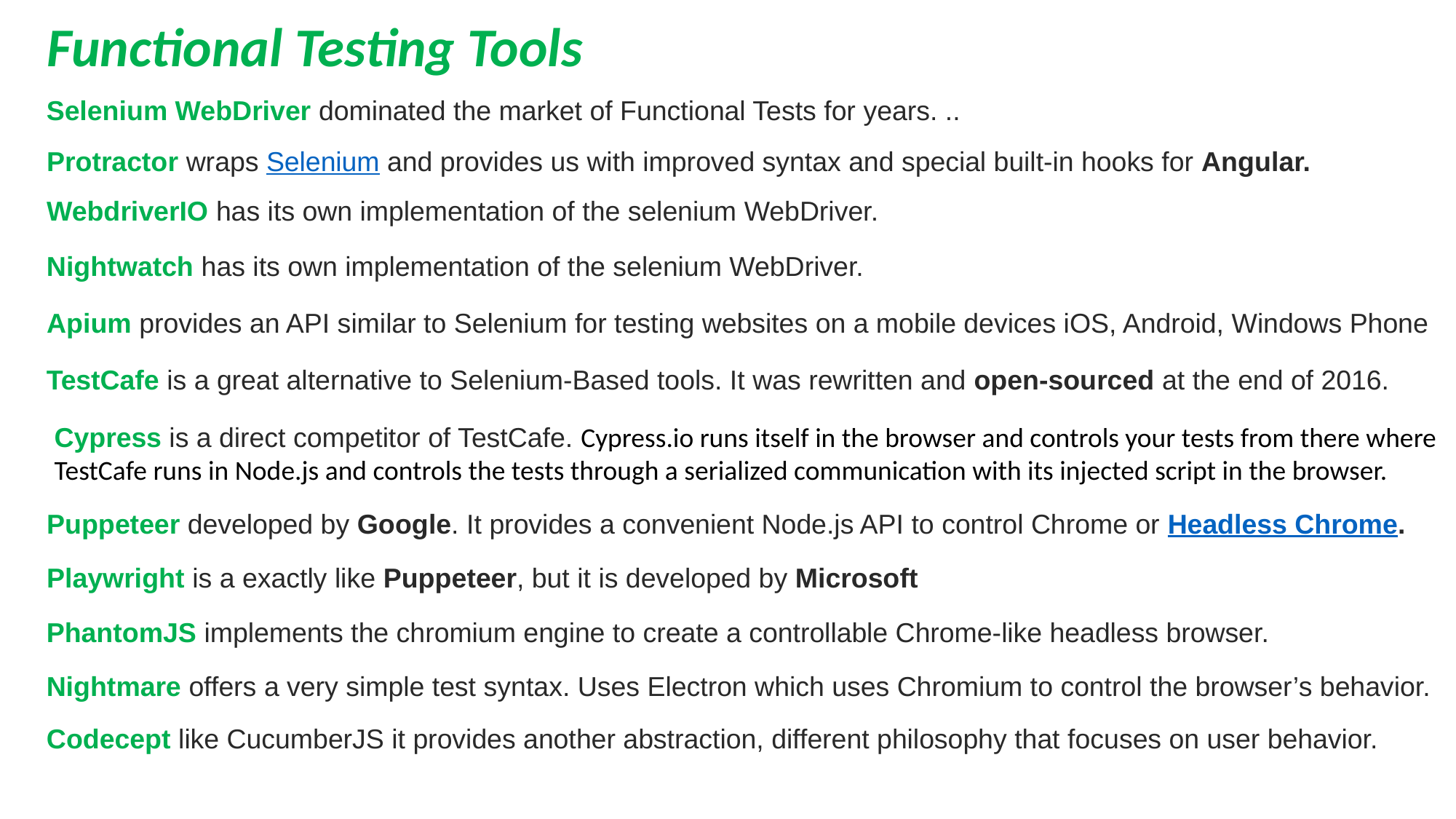

Functional Testing Tools
Selenium WebDriver dominated the market of Functional Tests for years. ..
Protractor wraps Selenium and provides us with improved syntax and special built-in hooks for Angular.
WebdriverIO has its own implementation of the selenium WebDriver.
Nightwatch has its own implementation of the selenium WebDriver.
Apium provides an API similar to Selenium for testing websites on a mobile devices iOS, Android, Windows Phone
TestCafe is a great alternative to Selenium-Based tools. It was rewritten and open-sourced at the end of 2016.
Cypress is a direct competitor of TestCafe. Cypress.io runs itself in the browser and controls your tests from there where
TestCafe runs in Node.js and controls the tests through a serialized communication with its injected script in the browser.
Puppeteer developed by Google. It provides a convenient Node.js API to control Chrome or Headless Chrome.
Playwright is a exactly like Puppeteer, but it is developed by Microsoft
PhantomJS implements the chromium engine to create a controllable Chrome-like headless browser.
Nightmare offers a very simple test syntax. Uses Electron which uses Chromium to control the browser’s behavior.
Codecept like CucumberJS it provides another abstraction, different philosophy that focuses on user behavior.